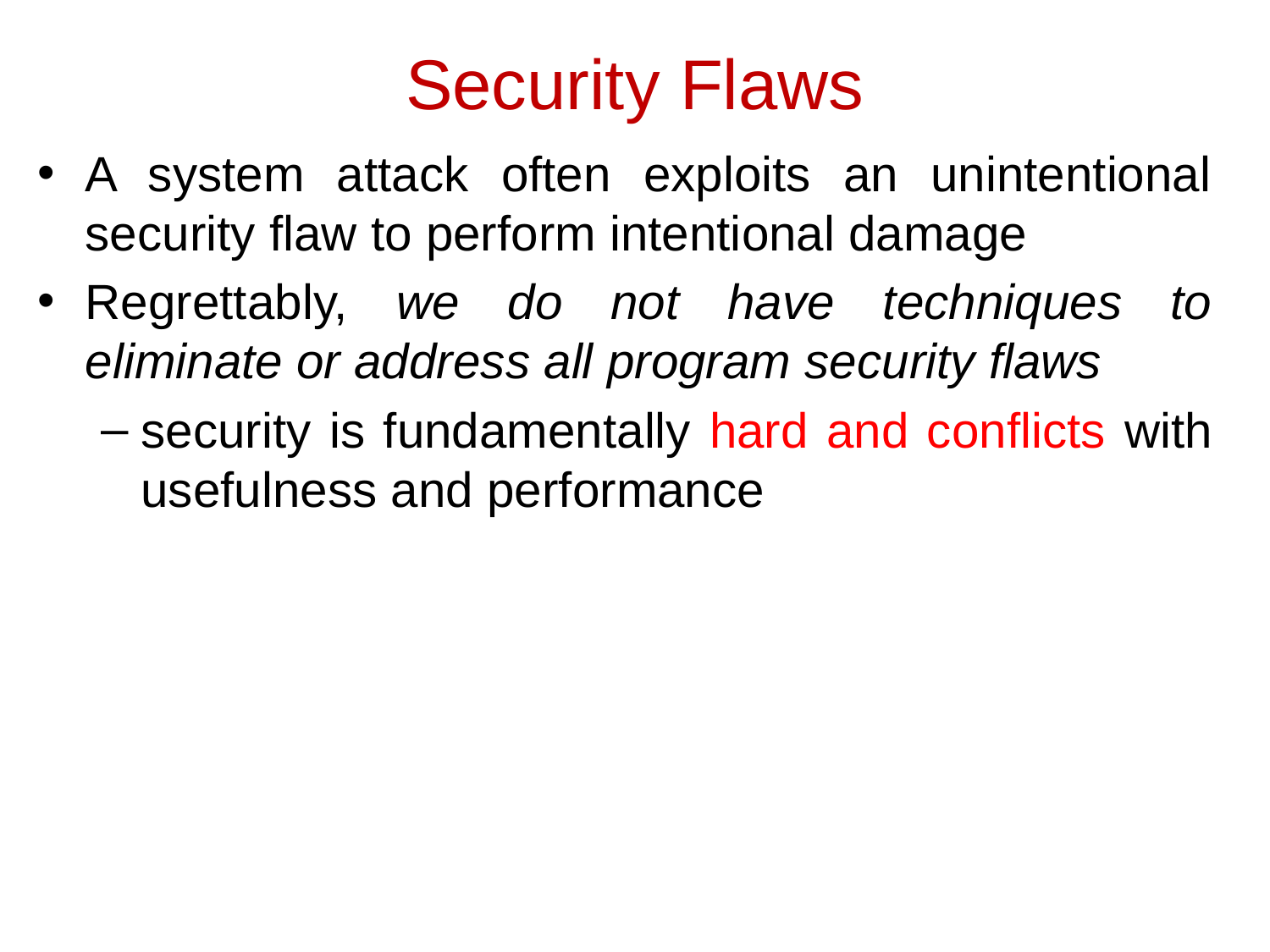

# Security Flaws
A system attack often exploits an unintentional security flaw to perform intentional damage
Regrettably, we do not have techniques to eliminate or address all program security flaws
security is fundamentally hard and conflicts with usefulness and performance